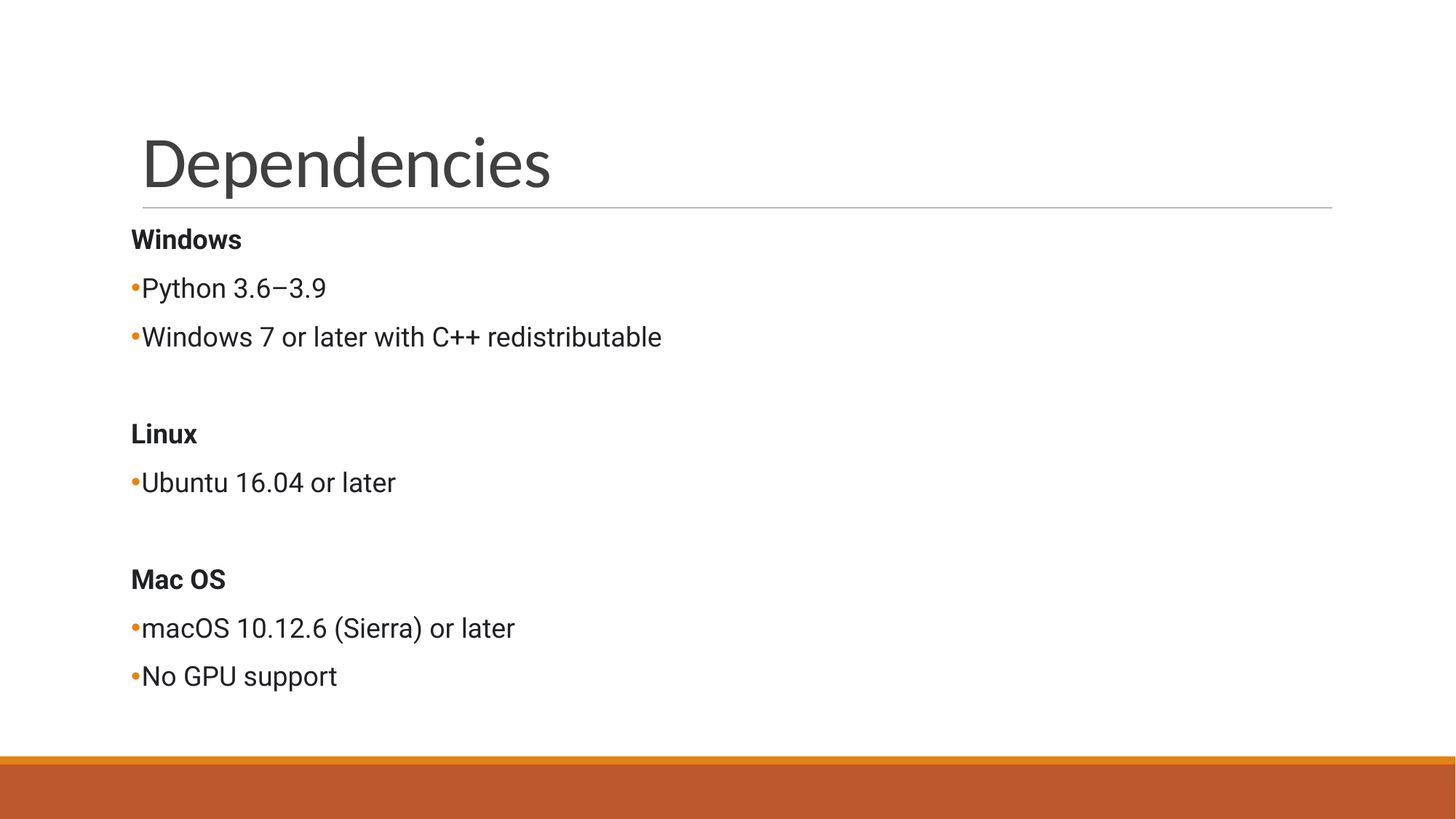

# Dependencies
Windows
Python 3.6–3.9
Windows 7 or later with C++ redistributable

Linux
Ubuntu 16.04 or later

Mac OS
macOS 10.12.6 (Sierra) or later
No GPU support